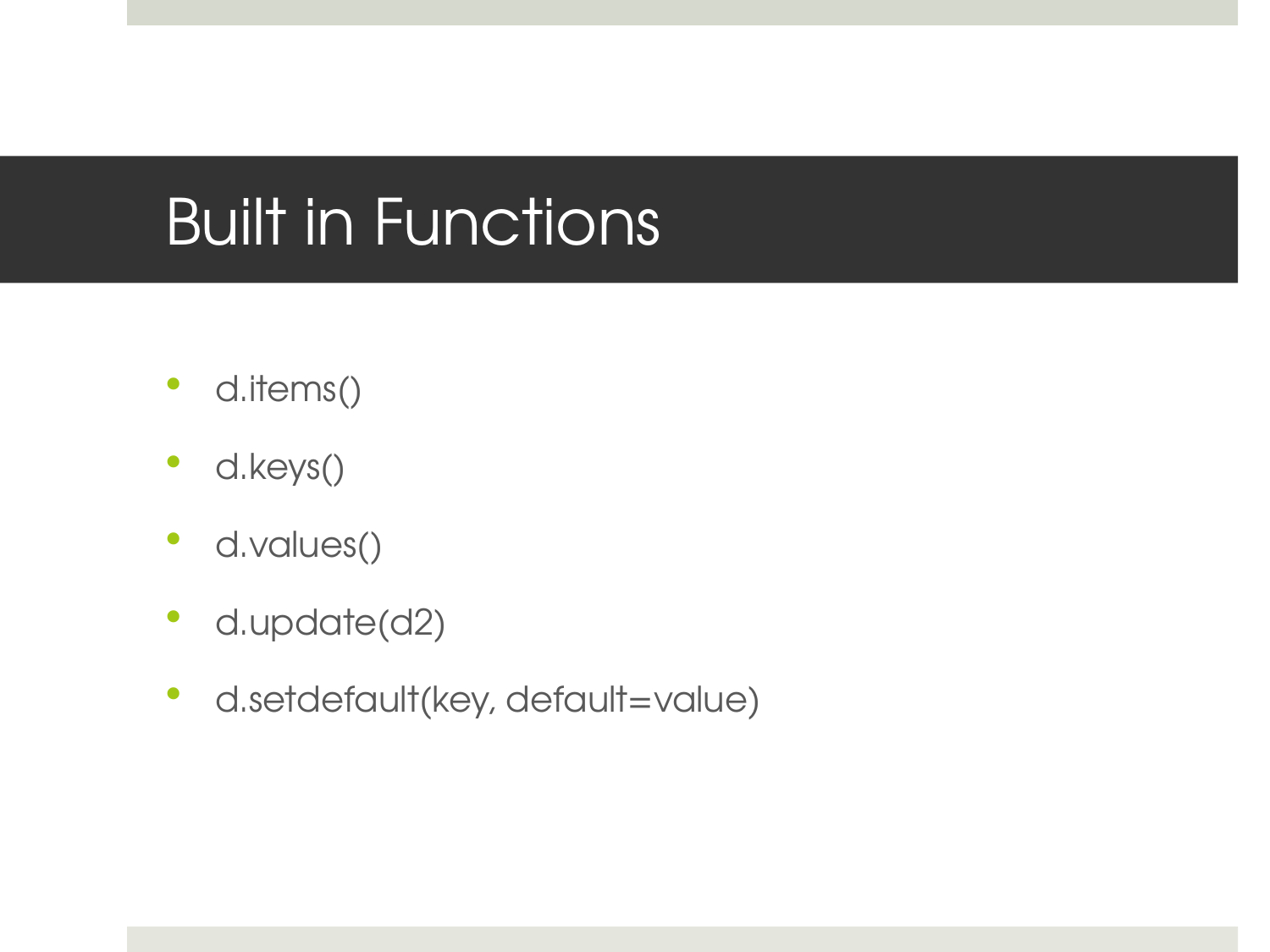

# Built in Functions
d.items()
d.keys()
d.values()
d.update(d2)
d.setdefault(key, default=value)